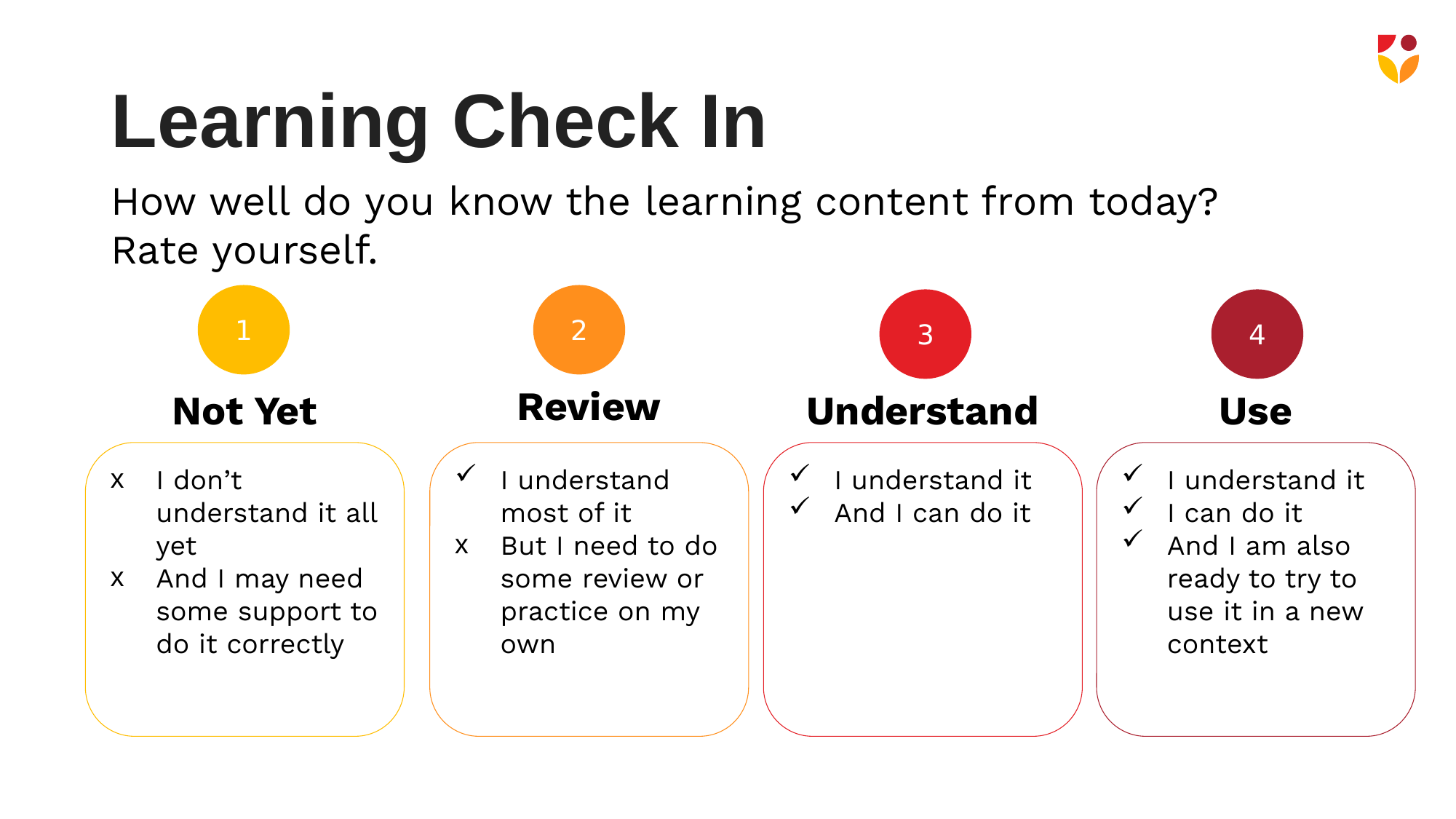

# Learning Check In
How well do you know the learning content from today?
Rate yourself.
1
2
3
4
Review
Not Yet
Understand
Use
I don’t understand it all yet
And I may need some support to do it correctly
I understand most of it
But I need to do some review or practice on my own
I understand it
And I can do it
I understand it
I can do it
And I am also ready to try to use it in a new context